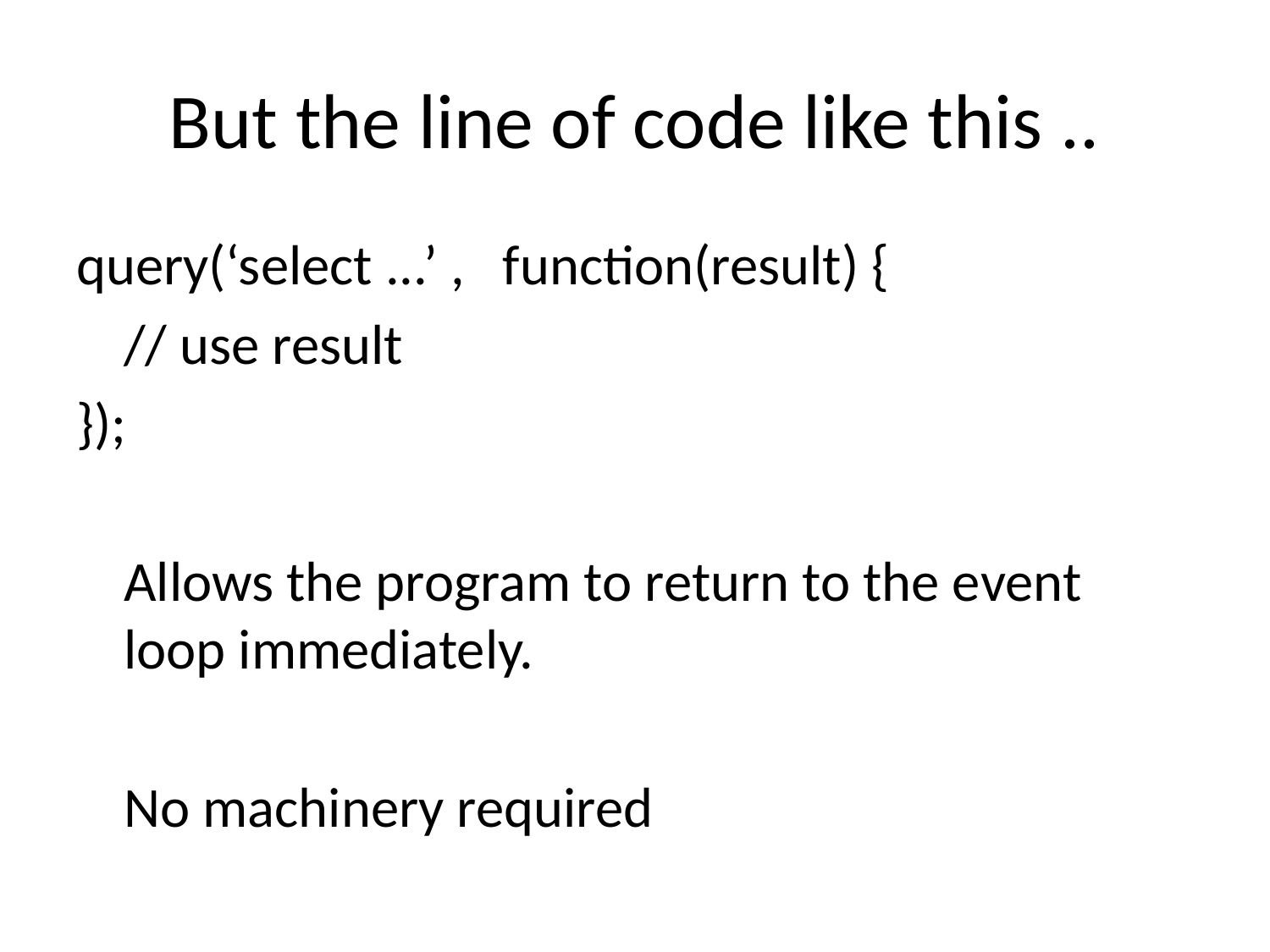

# But the line of code like this ..
query(‘select ...’ ,   function(result) {
	// use result
});

	Allows the program to return to the event loop immediately.

	No machinery required